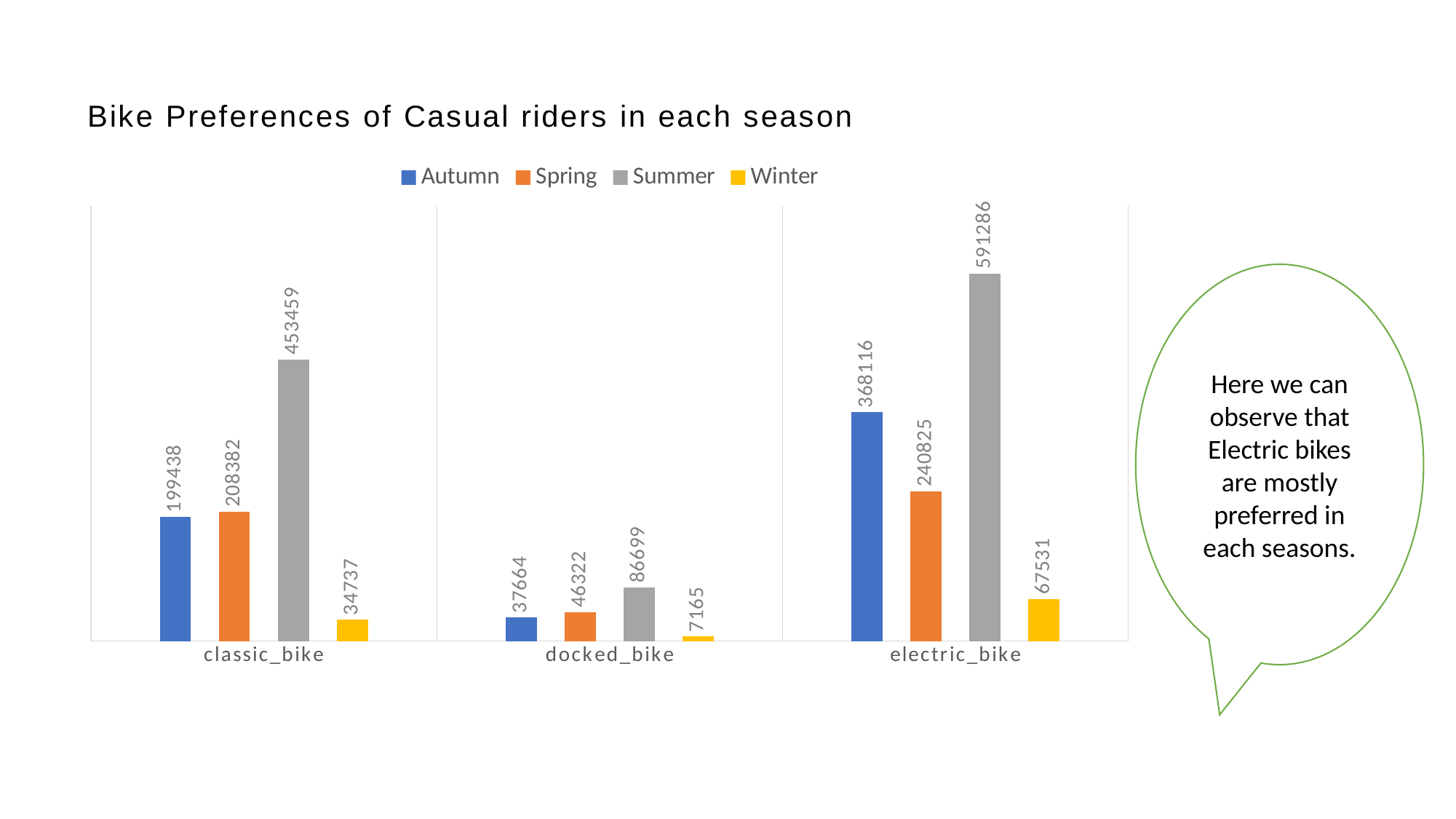

### Chart: Bike Preferences of Casual riders in each season

| Category | Autumn | Spring | Summer | Winter |
|---|---|---|---|---|
| classic_bike | 199438.0 | 208382.0 | 453459.0 | 34737.0 |
| docked_bike | 37664.0 | 46322.0 | 86699.0 | 7165.0 |
| electric_bike | 368116.0 | 240825.0 | 591286.0 | 67531.0 |
Here we can observe that Electric bikes are mostly preferred in each seasons.